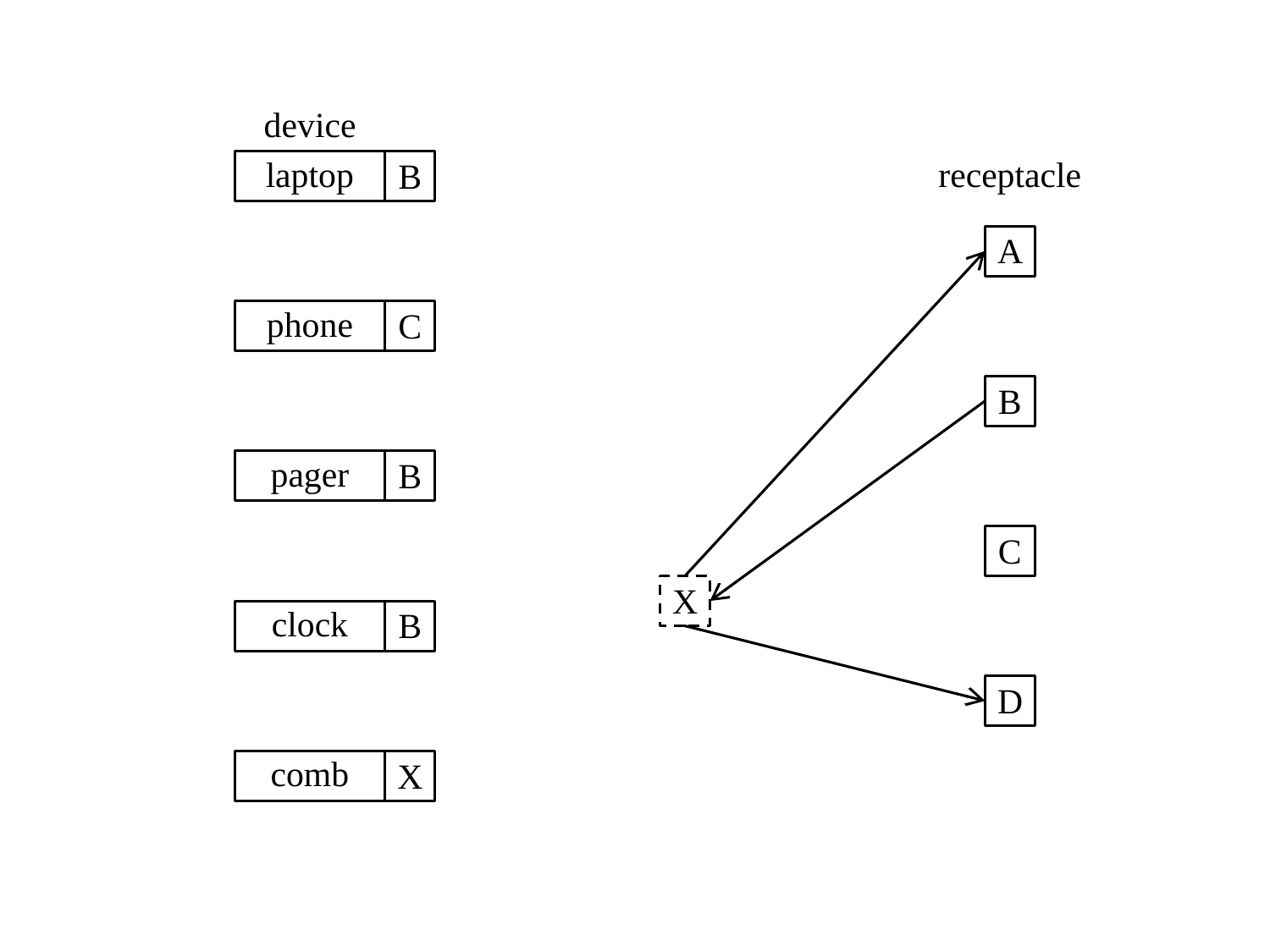

device
laptop
B
receptacle
A
phone
C
B
pager
B
C
X
clock
B
D
comb
X